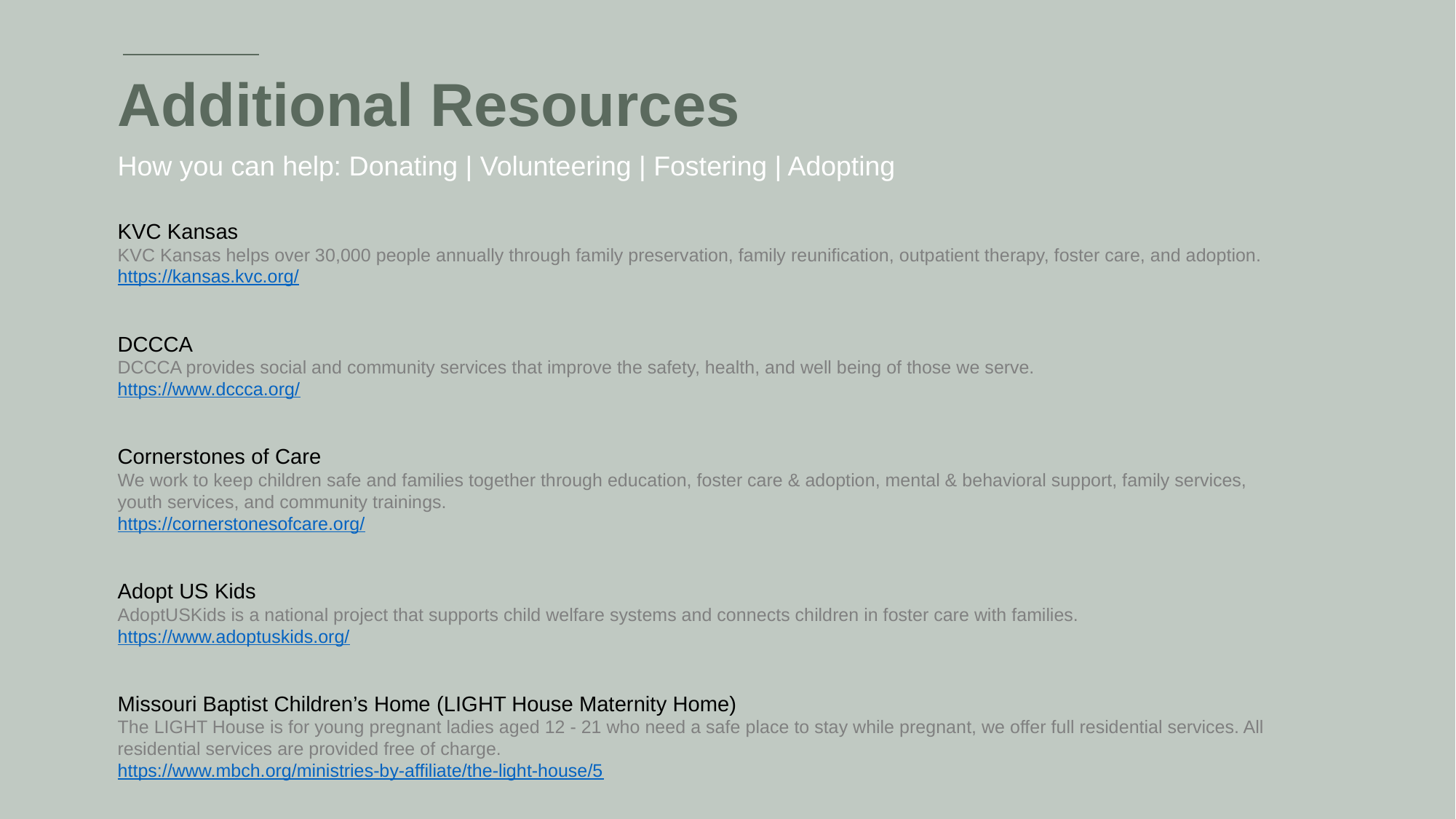

# Additional Resources
How you can help: Donating | Volunteering | Fostering | Adopting
KVC Kansas
KVC Kansas helps over 30,000 people annually through family preservation, family reunification, outpatient therapy, foster care, and adoption.
https://kansas.kvc.org/

DCCCA
DCCCA provides social and community services that improve the safety, health, and well being of those we serve.
https://www.dccca.org/

Cornerstones of Care
We work to keep children safe and families together through education, foster care & adoption, mental & behavioral support, family services, youth services, and community trainings.
https://cornerstonesofcare.org/

Adopt US Kids
AdoptUSKids is a national project that supports child welfare systems and connects children in foster care with families.
https://www.adoptuskids.org/

Missouri Baptist Children’s Home (LIGHT House Maternity Home)
The LIGHT House is for young pregnant ladies aged 12 - 21 who need a safe place to stay while pregnant, we offer full residential services. All residential services are provided free of charge.
https://www.mbch.org/ministries-by-affiliate/the-light-house/5